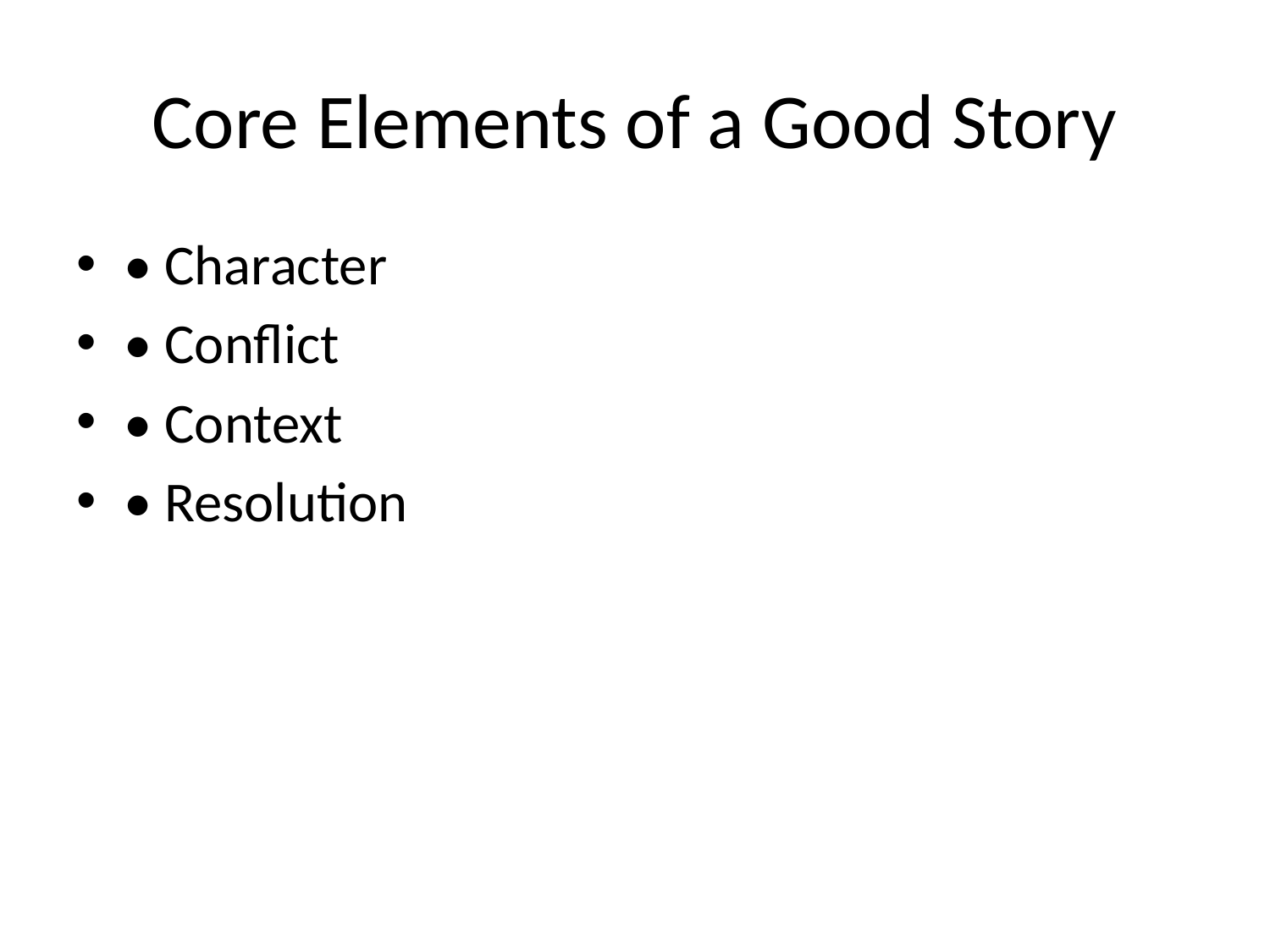

# Core Elements of a Good Story
• Character
• Conflict
• Context
• Resolution